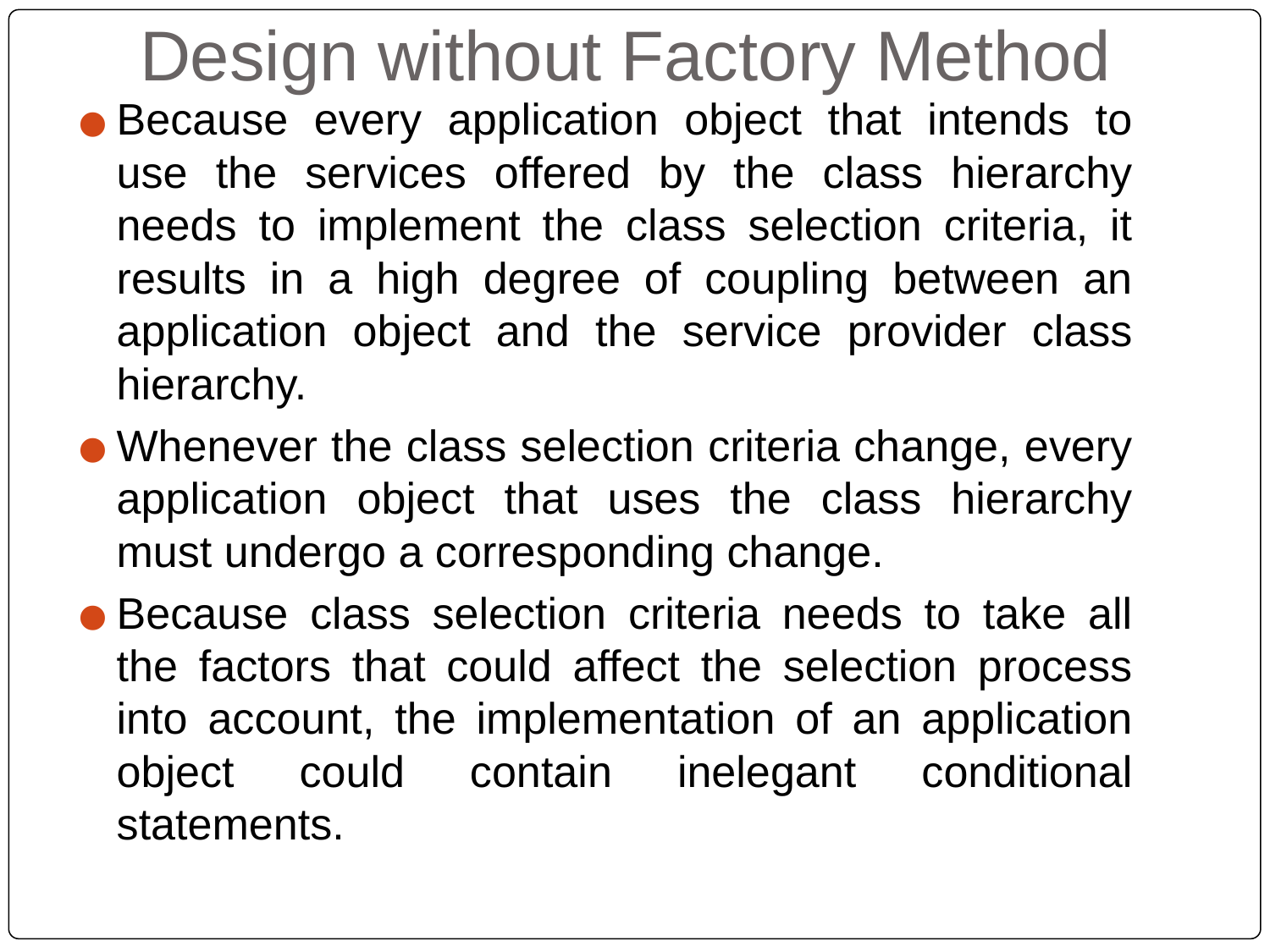

# Design without Factory Method
Because every application object that intends to use the services offered by the class hierarchy needs to implement the class selection criteria, it results in a high degree of coupling between an application object and the service provider class hierarchy.
Whenever the class selection criteria change, every application object that uses the class hierarchy must undergo a corresponding change.
Because class selection criteria needs to take all the factors that could affect the selection process into account, the implementation of an application object could contain inelegant conditional statements.